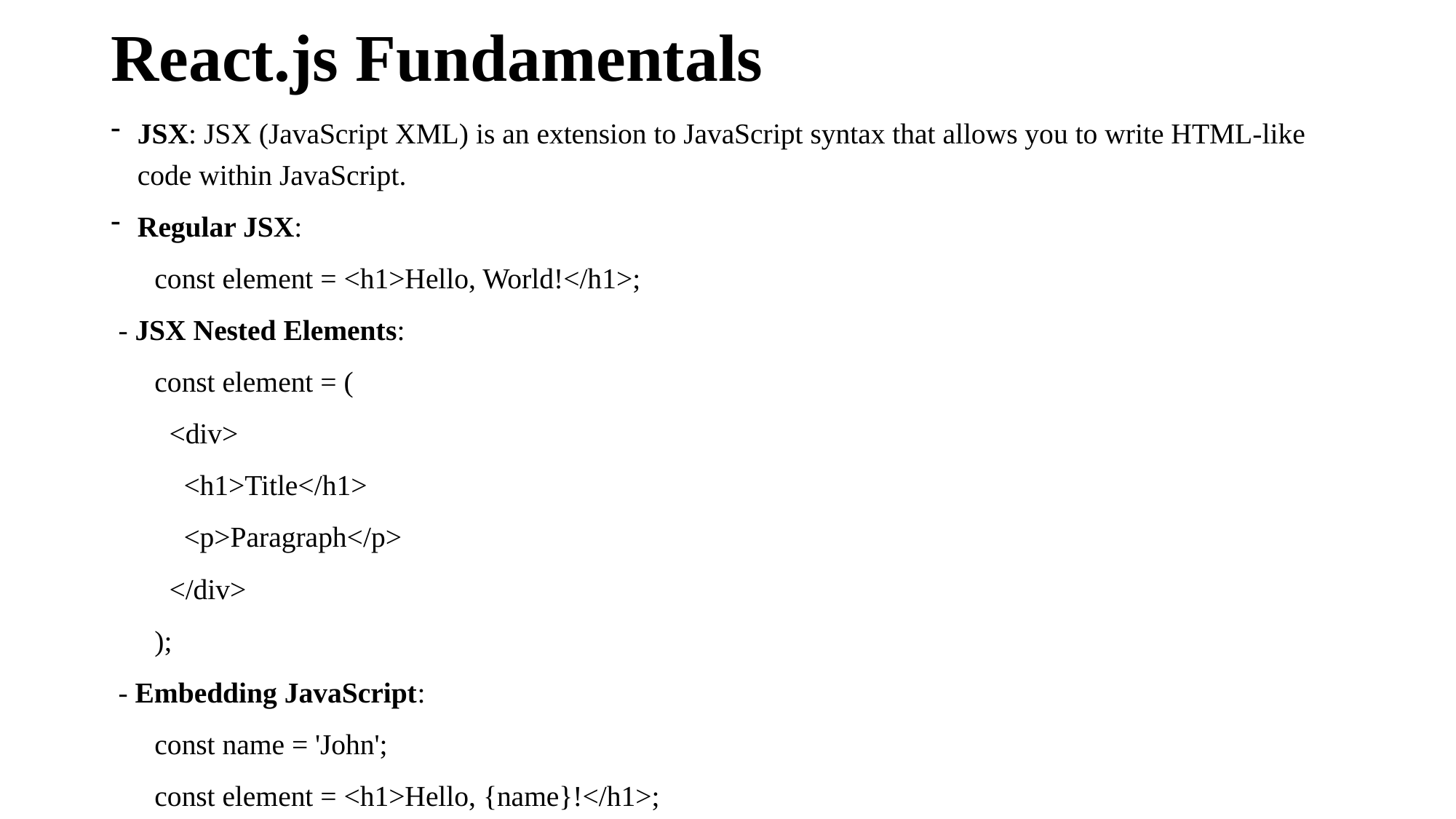

# React.js Fundamentals
JSX: JSX (JavaScript XML) is an extension to JavaScript syntax that allows you to write HTML-like code within JavaScript.
Regular JSX:
      const element = <h1>Hello, World!</h1>;
 - JSX Nested Elements:
      const element = (
        <div>
          <h1>Title</h1>
          <p>Paragraph</p>
        </div>
      );
 - Embedding JavaScript:
      const name = 'John';
      const element = <h1>Hello, {name}!</h1>;